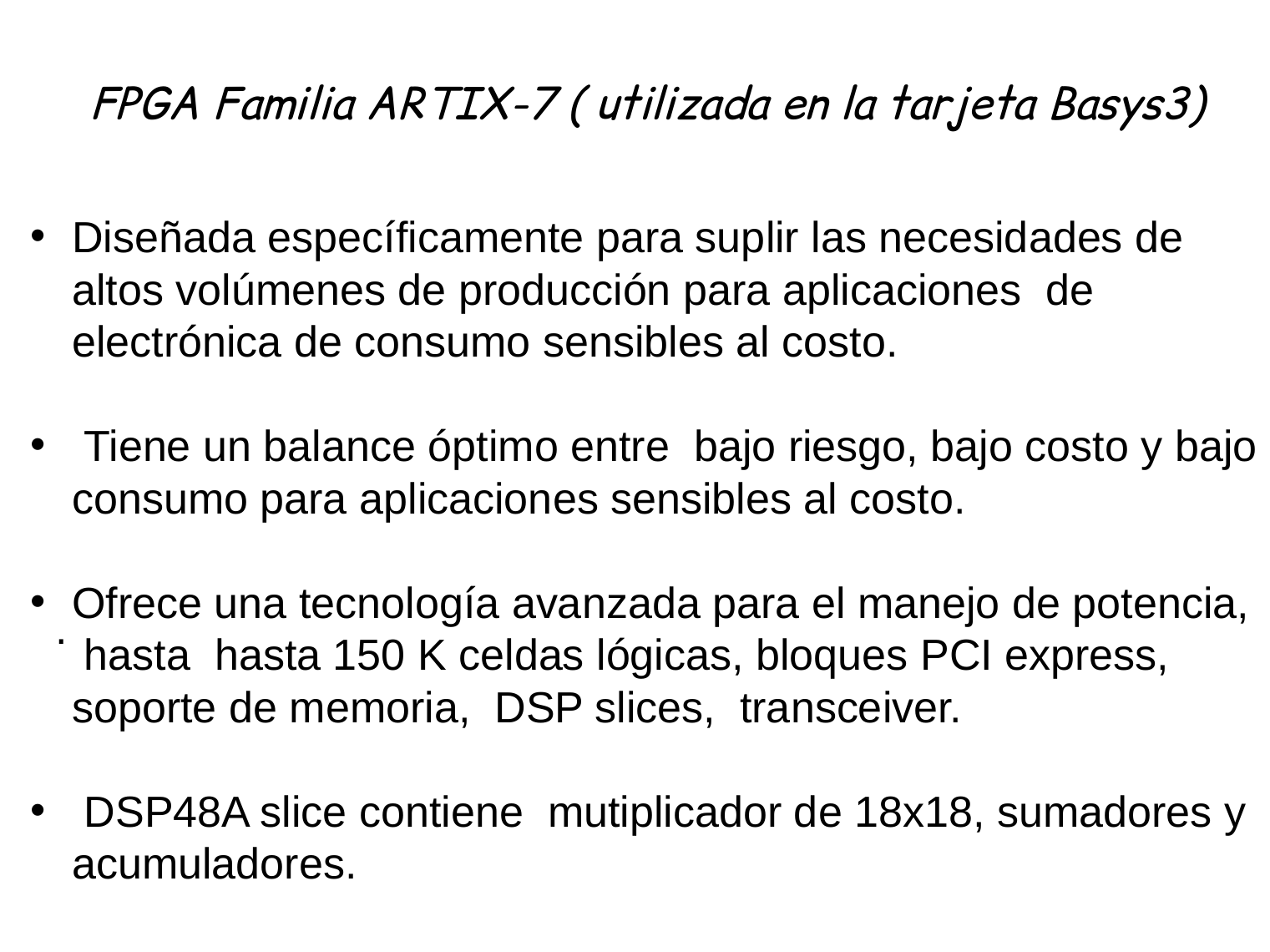

FPGA Familia ARTIX-7 ( utilizada en la tarjeta Basys3)
Diseñada específicamente para suplir las necesidades de altos volúmenes de producción para aplicaciones  de electrónica de consumo sensibles al costo.

 Tiene un balance óptimo entre  bajo riesgo, bajo costo y bajo consumo para aplicaciones sensibles al costo.

Ofrece una tecnología avanzada para el manejo de potencia,  hasta  hasta 150 K celdas lógicas, bloques PCI express,  soporte de memoria,  DSP slices,  transceiver.

 DSP48A slice contiene  mutiplicador de 18x18, sumadores y acumuladores.

.